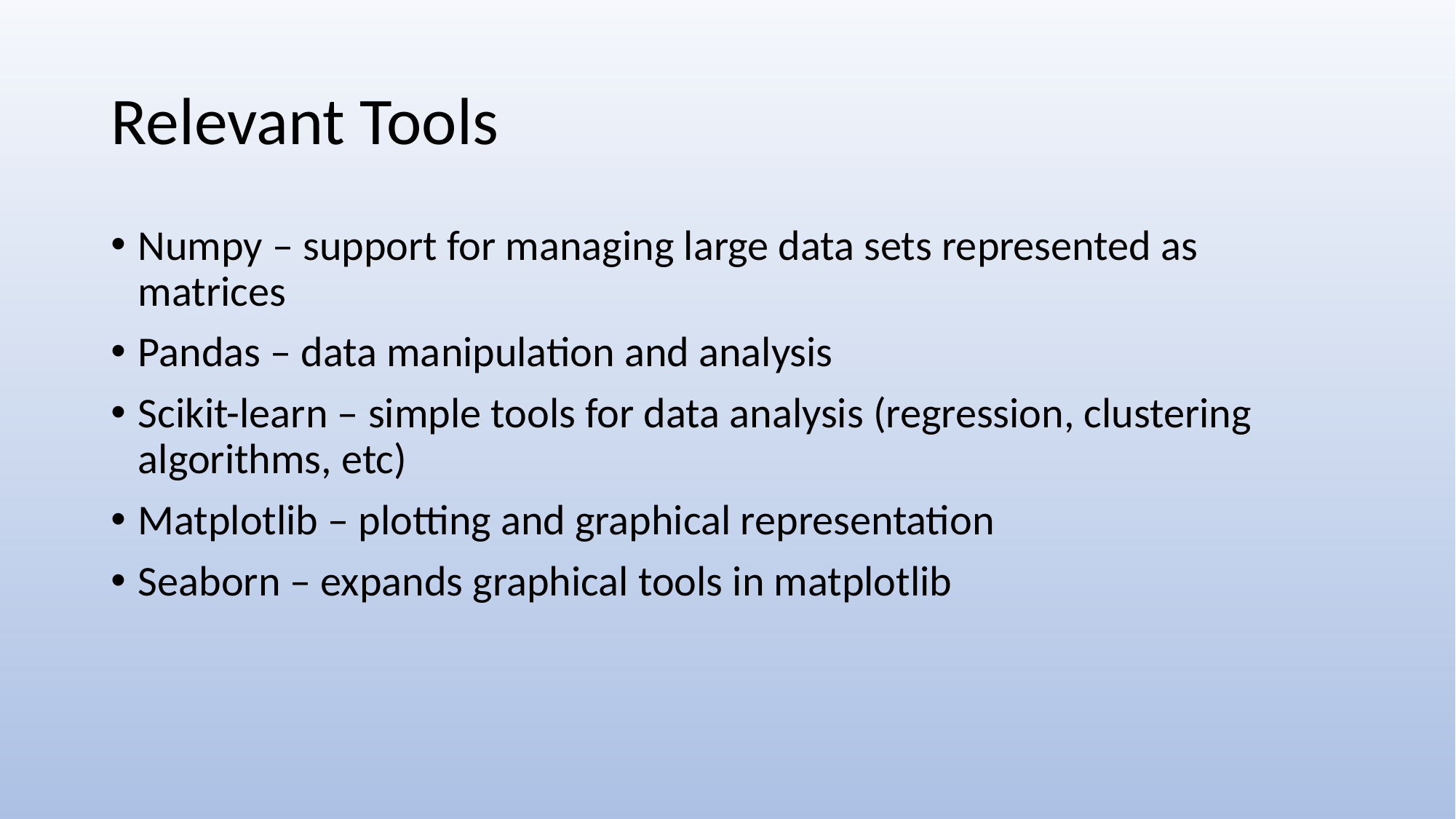

# Relevant Tools
Numpy – support for managing large data sets represented as matrices
Pandas – data manipulation and analysis
Scikit-learn – simple tools for data analysis (regression, clustering algorithms, etc)
Matplotlib – plotting and graphical representation
Seaborn – expands graphical tools in matplotlib